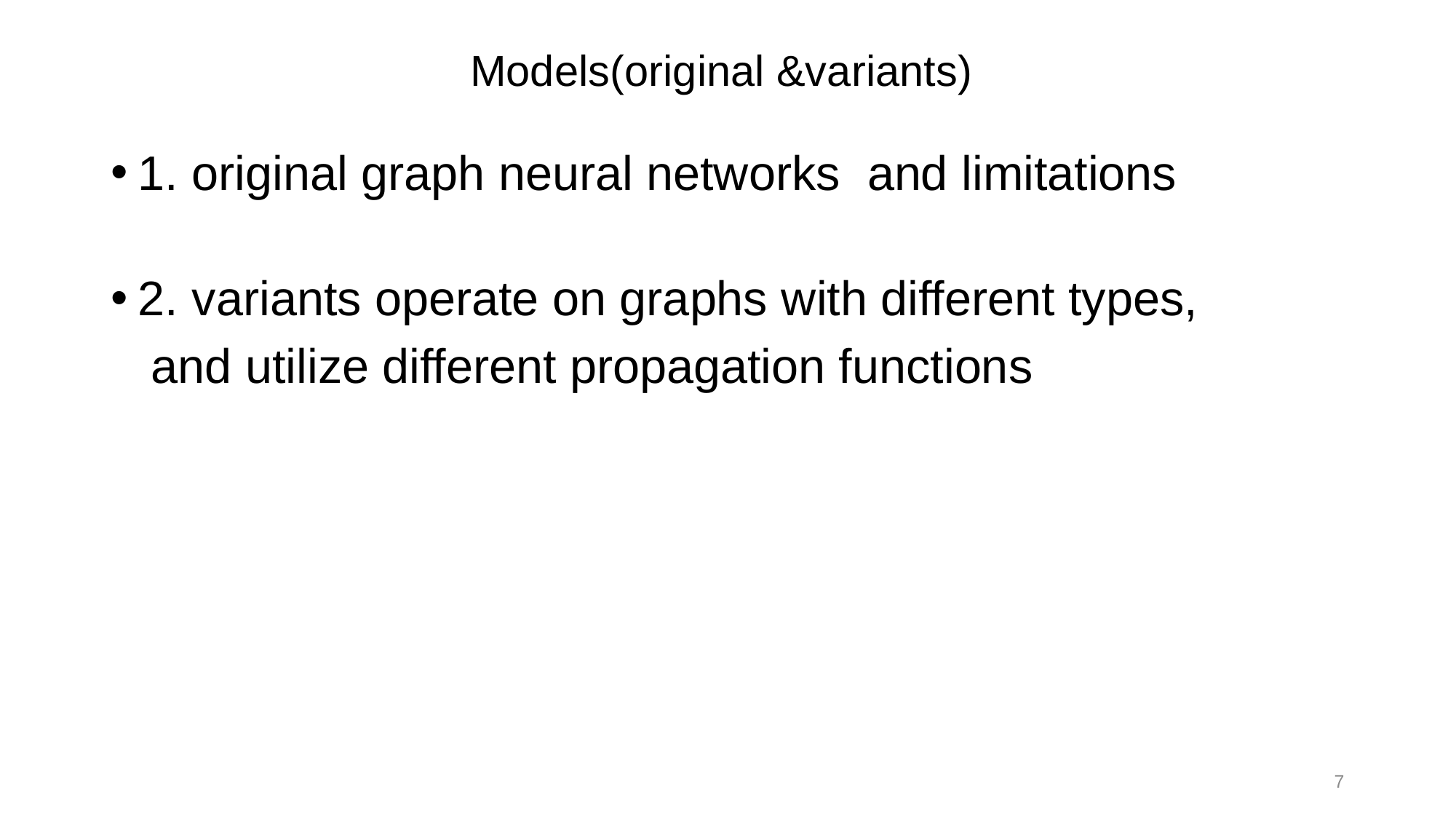

# Models(original &variants)
1. original graph neural networks  and limitations
2. variants operate on graphs with different types,
   and utilize different propagation functions

7